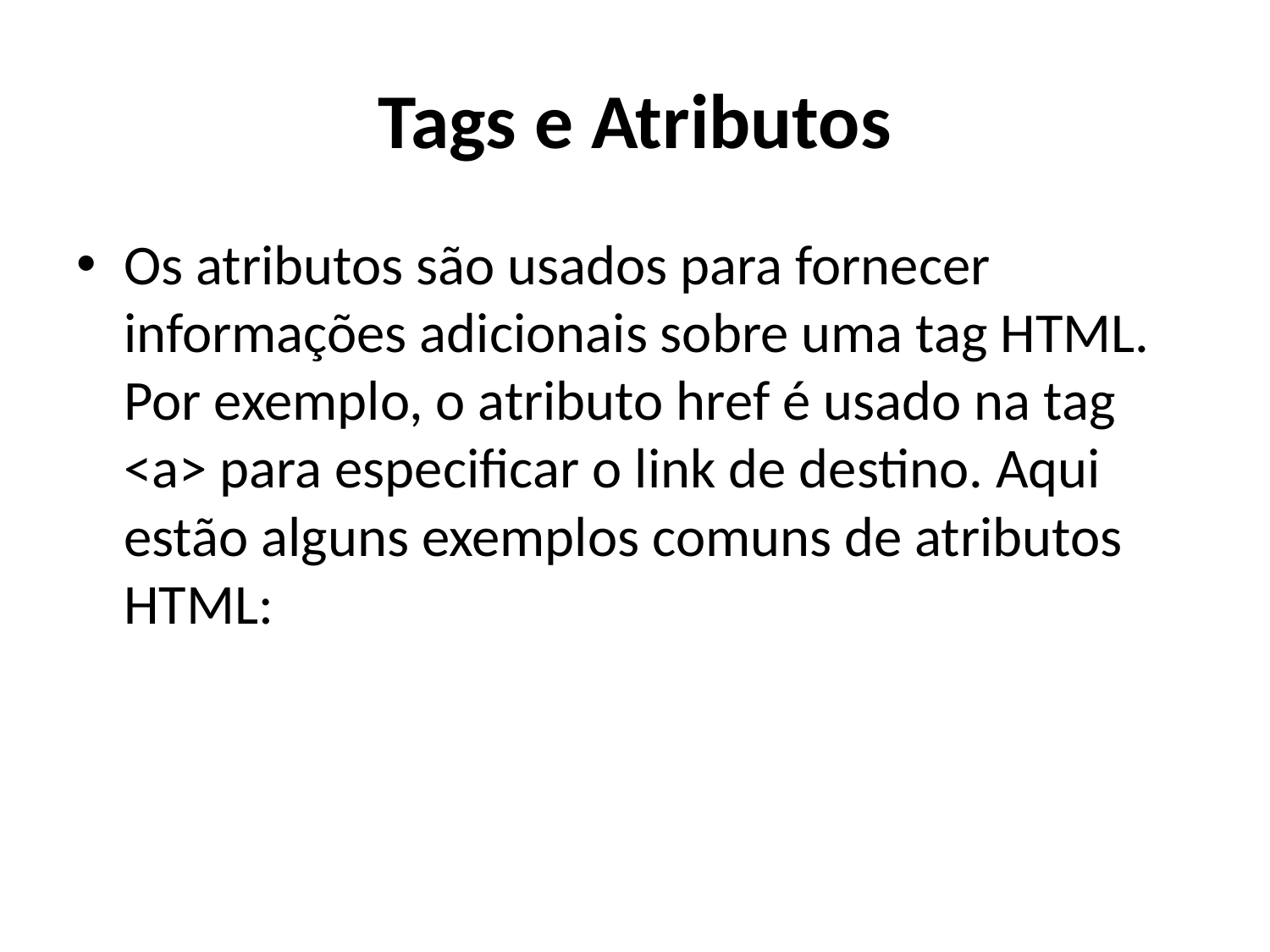

# Tags e Atributos
Os atributos são usados para fornecer informações adicionais sobre uma tag HTML. Por exemplo, o atributo href é usado na tag <a> para especificar o link de destino. Aqui estão alguns exemplos comuns de atributos HTML: